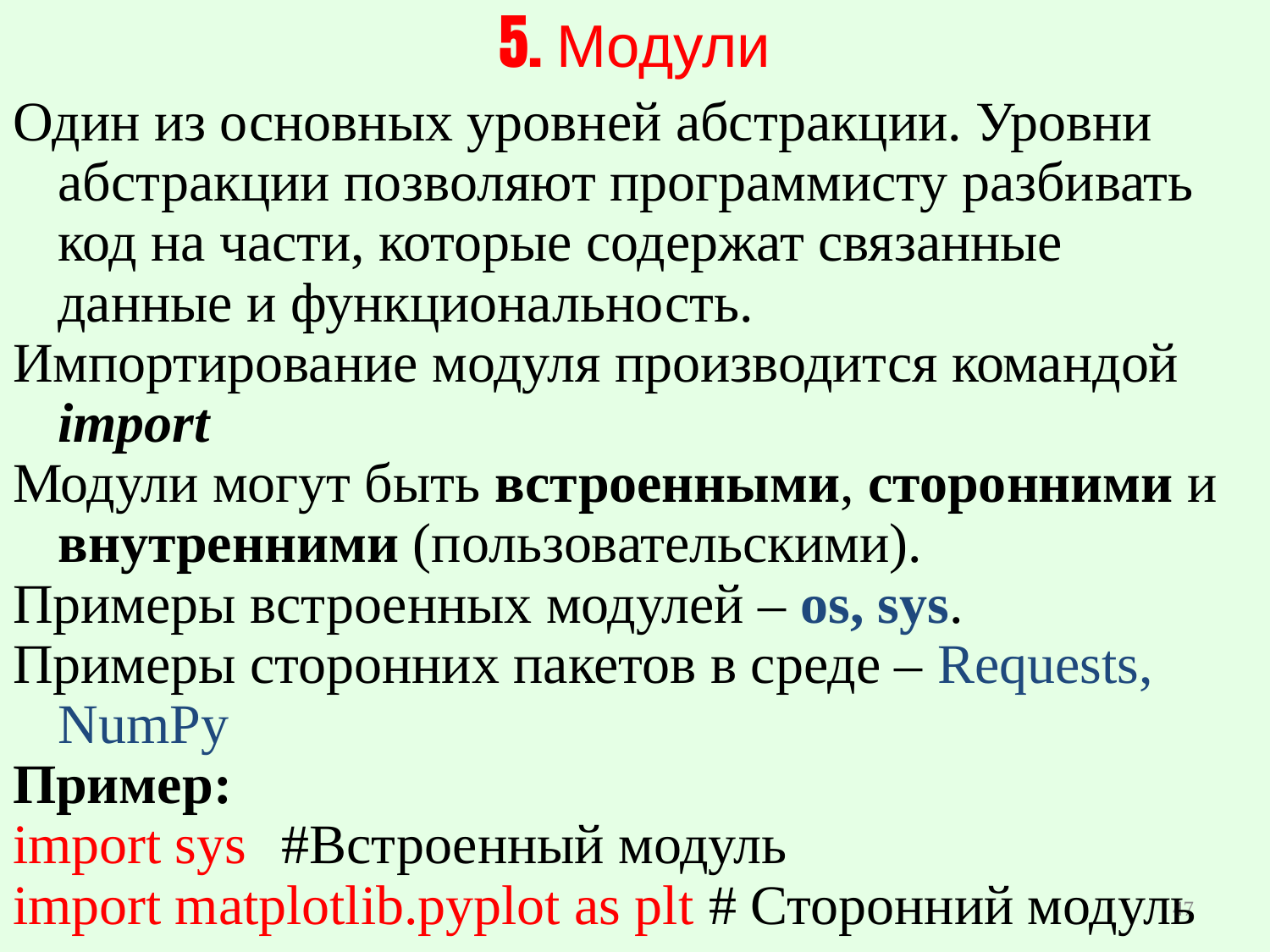

# 5. Модули
Один из основных уровней абстракции. Уровни абстракции позволяют программисту разбивать код на части, которые содержат связанные данные и функциональность.
Импортирование модуля производится командой import
Модули могут быть встроенными, сторонними и внутренними (пользовательскими).
Примеры встроенных модулей – os, sys.
Примеры сторонних пакетов в среде – Requests, NumPy
Пример:
import sys				#Встроенный модуль
import matplotlib.pyplot as plt # Сторонний модуль

47